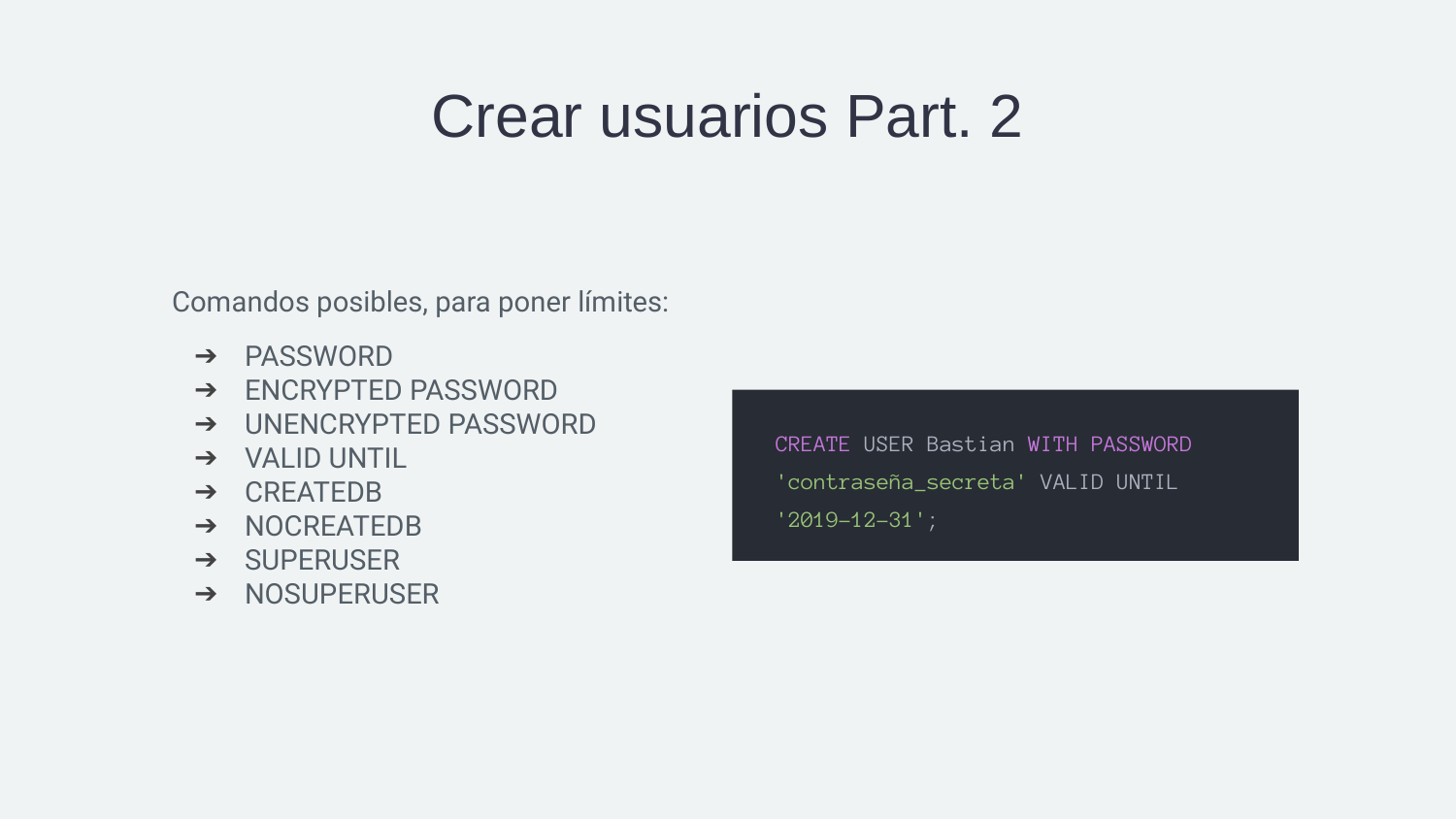

# Crear usuarios Part. 2
Comandos posibles, para poner límites:
PASSWORD
ENCRYPTED PASSWORD
UNENCRYPTED PASSWORD
VALID UNTIL
CREATEDB
NOCREATEDB
SUPERUSER
NOSUPERUSER
CREATE USER Bastian WITH PASSWORD
'contraseña_secreta' VALID UNTIL
'2019-12-31';